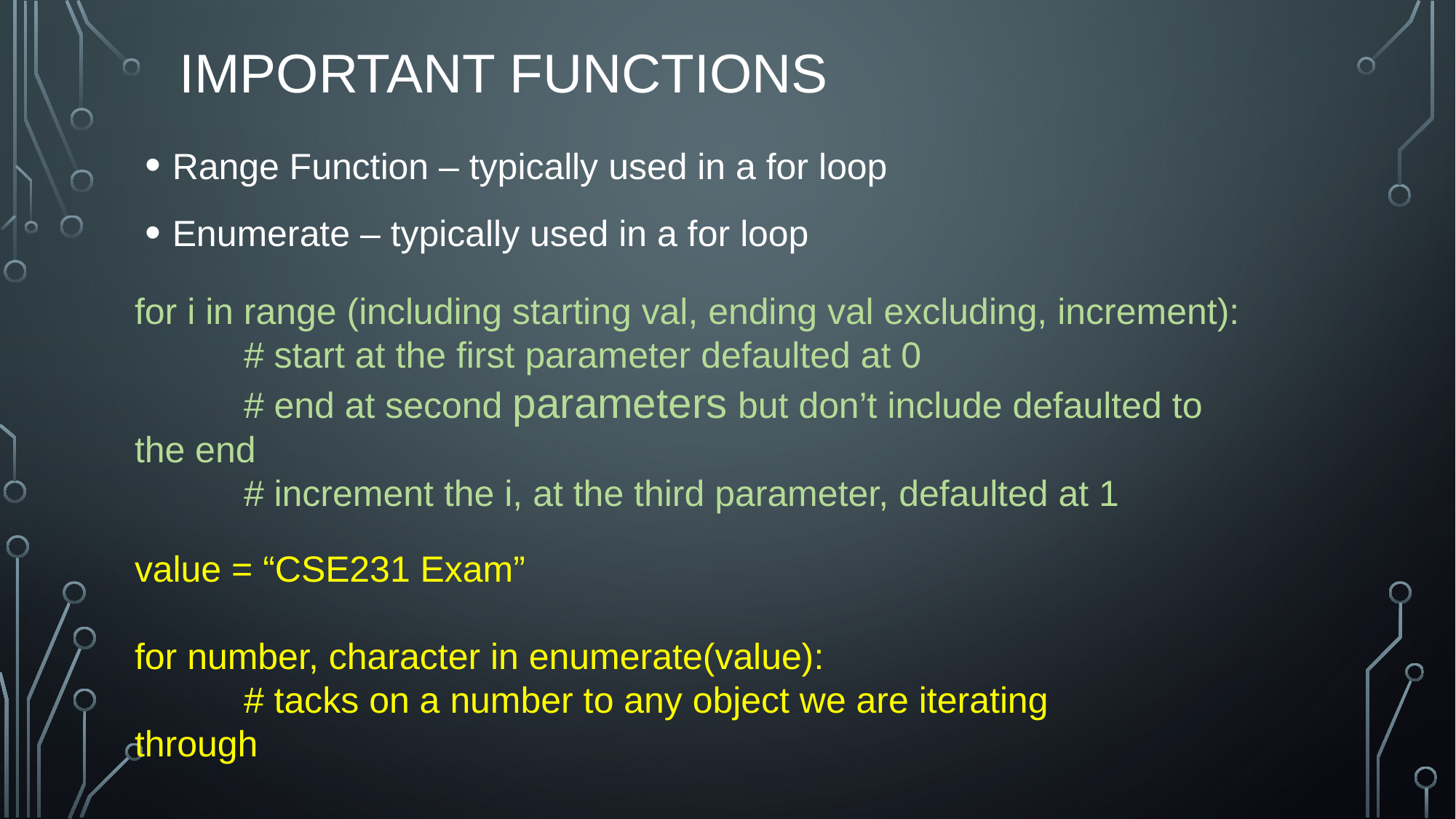

# Important functions
Range Function – typically used in a for loop
Enumerate – typically used in a for loop

for i in range (including starting val, ending val excluding, increment):
	# start at the first parameter defaulted at 0
	# end at second parameters but don’t include defaulted to the end
	# increment the i, at the third parameter, defaulted at 1

value = “CSE231 Exam”

for number, character in enumerate(value):
	# tacks on a number to any object we are iterating through